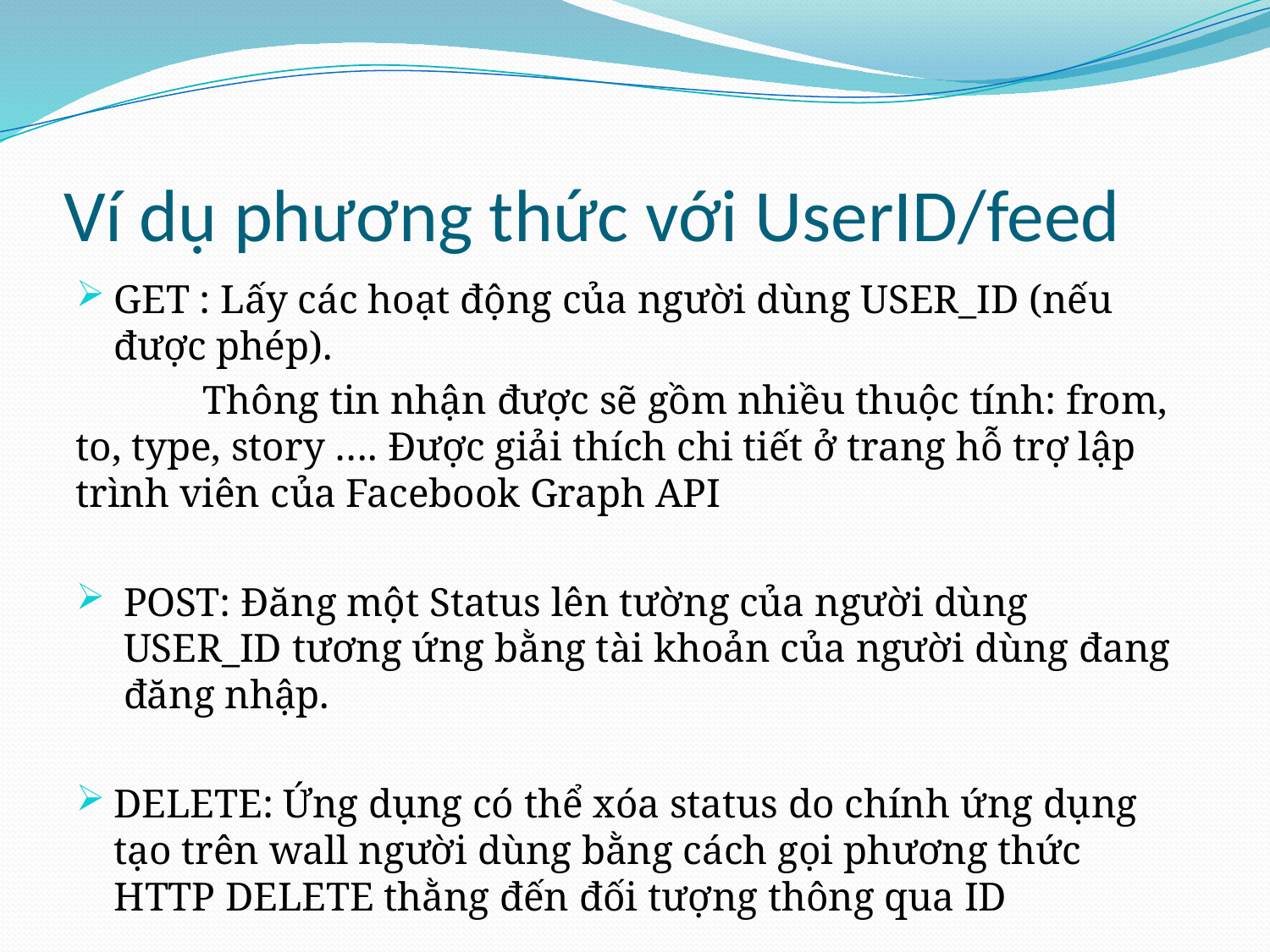

# Ví dụ phương thức với UserID/feed
GET : Lấy các hoạt động của người dùng USER_ID (nếu được phép).
	Thông tin nhận được sẽ gồm nhiều thuộc tính: from, to, type, story …. Được giải thích chi tiết ở trang hỗ trợ lập trình viên của Facebook Graph API

POST: Đăng một Status lên tường của người dùng USER_ID tương ứng bằng tài khoản của người dùng đang đăng nhập.

DELETE: Ứng dụng có thể xóa status do chính ứng dụng tạo trên wall người dùng bằng cách gọi phương thức HTTP DELETE thằng đến đối tượng thông qua ID